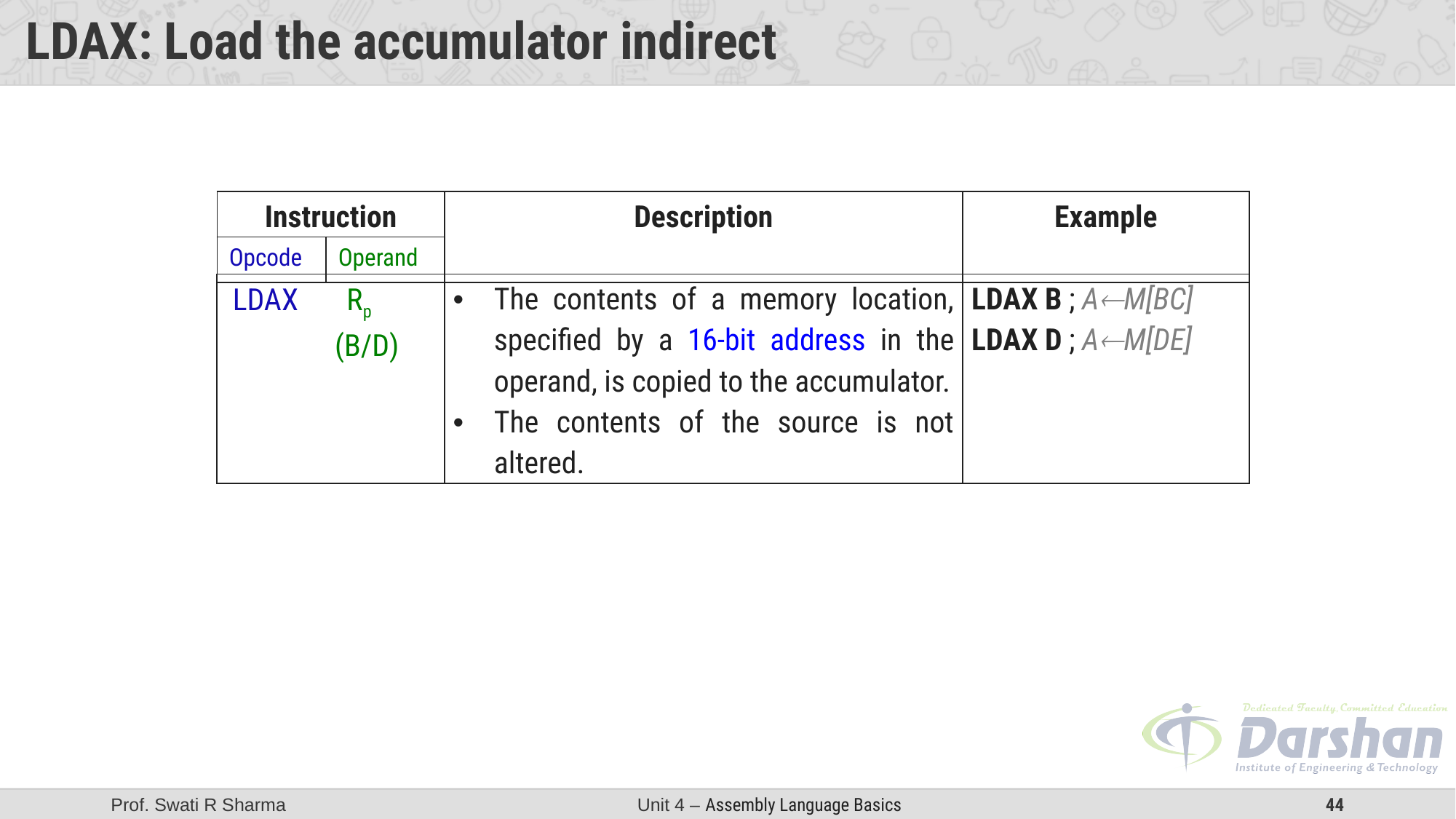

# LDAX: Load the accumulator indirect
| Instruction |  | Description | Example |
| --- | --- | --- | --- |
| Opcode | Operand |  |  |
| LDAX Rp (B/D) | The contents of a memory location, specified by a 16-bit address in the operand, is copied to the accumulator. The contents of the source is not altered. | LDAX B ; A←M[BC] LDAX D ; A←M[DE] |
| --- | --- | --- |